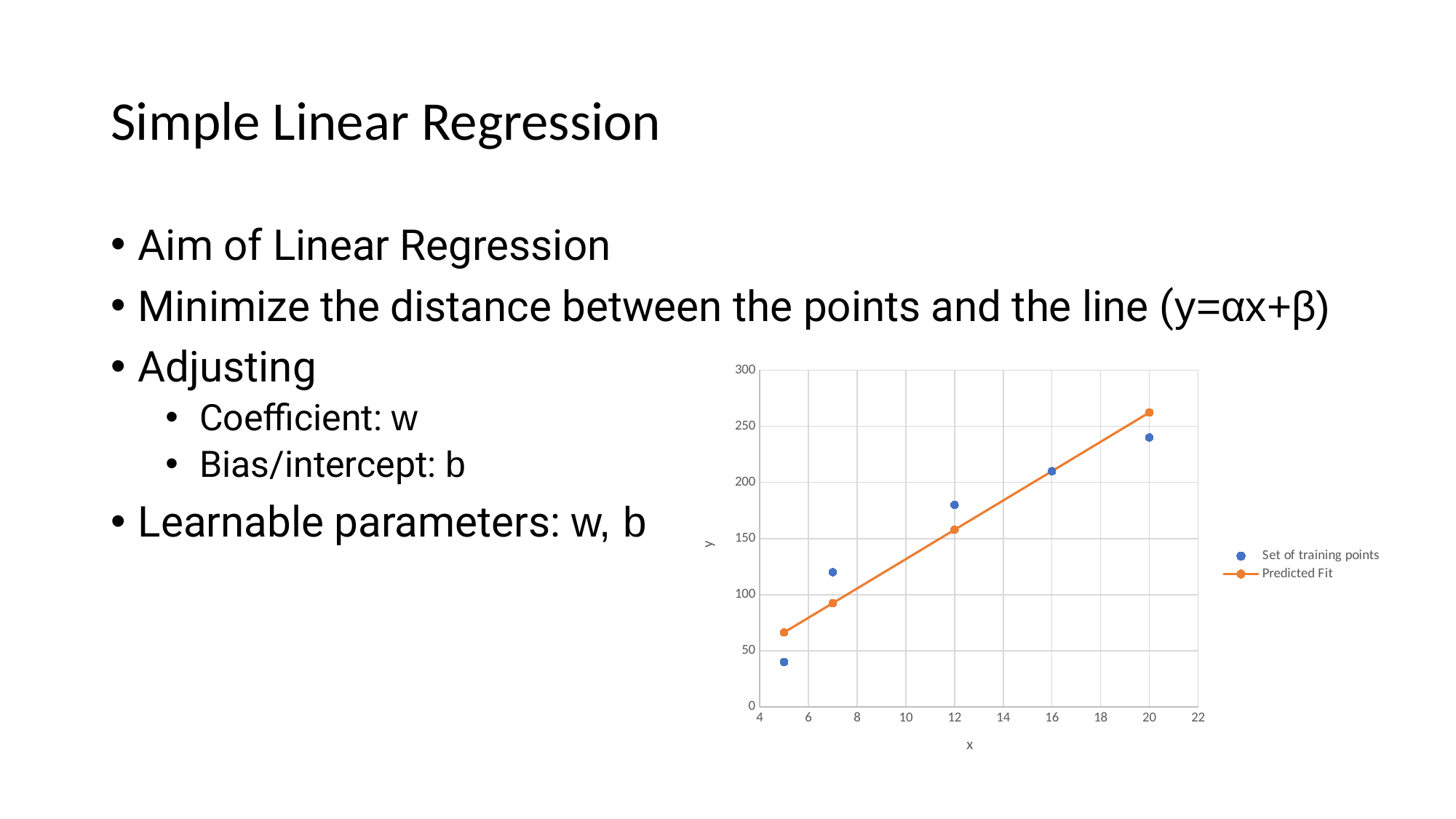

# Simple Linear Regression
Aim of Linear Regression
Minimize the distance between the points and the line (y=αx+β)
Adjusting
Coefficient: w
Bias/intercept: b
Learnable parameters: w, b

### Chart

| Category |  |  |
|---|---|---|